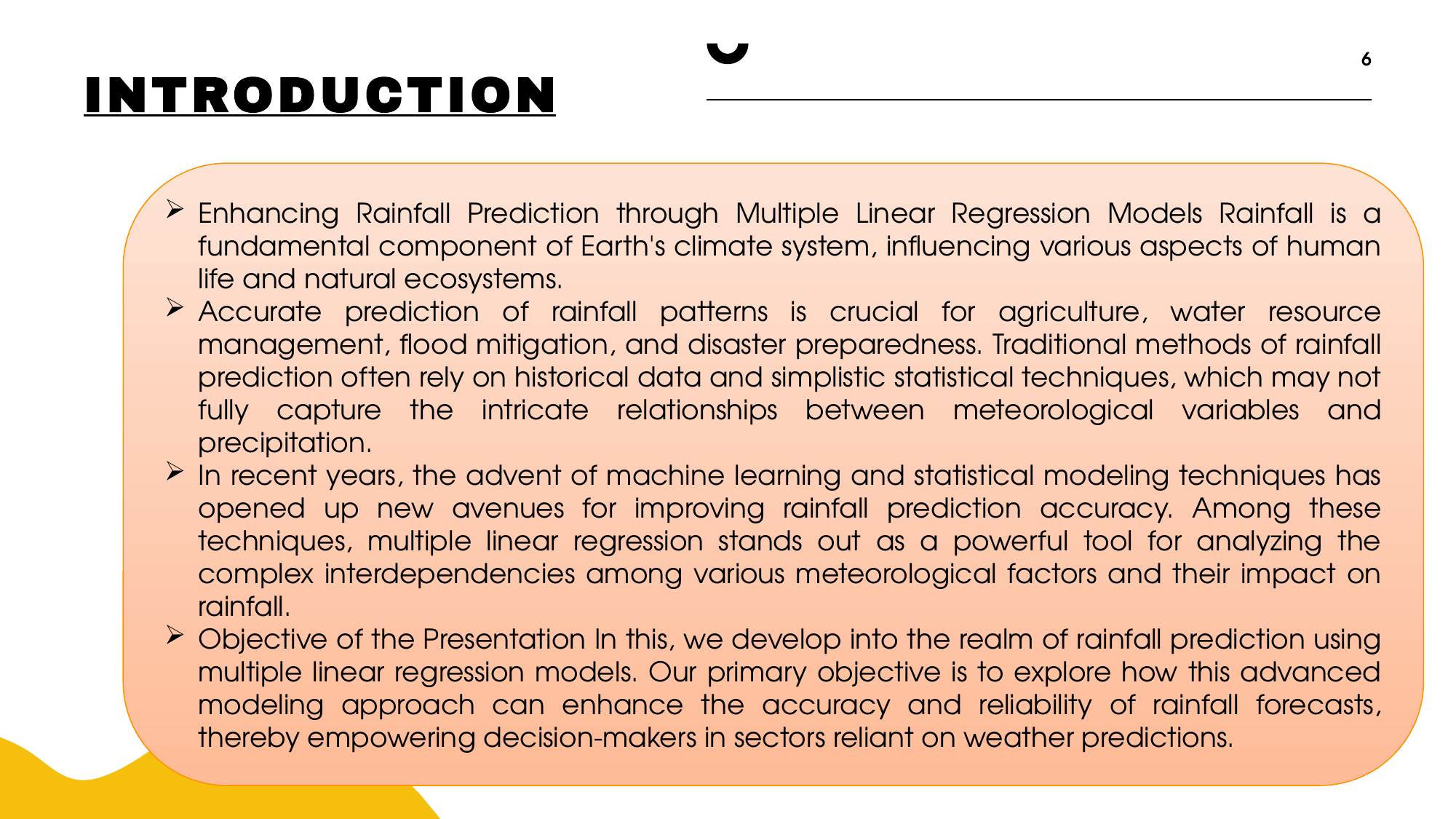

6
# introduction
Enhancing Rainfall Prediction through Multiple Linear Regression Models Rainfall is a fundamental component of Earth's climate system, influencing various aspects of human life and natural ecosystems.
Accurate prediction of rainfall patterns is crucial for agriculture, water resource management, flood mitigation, and disaster preparedness. Traditional methods of rainfall prediction often rely on historical data and simplistic statistical techniques, which may not fully capture the intricate relationships between meteorological variables and precipitation.
In recent years, the advent of machine learning and statistical modeling techniques has opened up new avenues for improving rainfall prediction accuracy. Among these techniques, multiple linear regression stands out as a powerful tool for analyzing the complex interdependencies among various meteorological factors and their impact on rainfall.
Objective of the Presentation In this, we develop into the realm of rainfall prediction using multiple linear regression models. Our primary objective is to explore how this advanced modeling approach can enhance the accuracy and reliability of rainfall forecasts, thereby empowering decision-makers in sectors reliant on weather predictions.